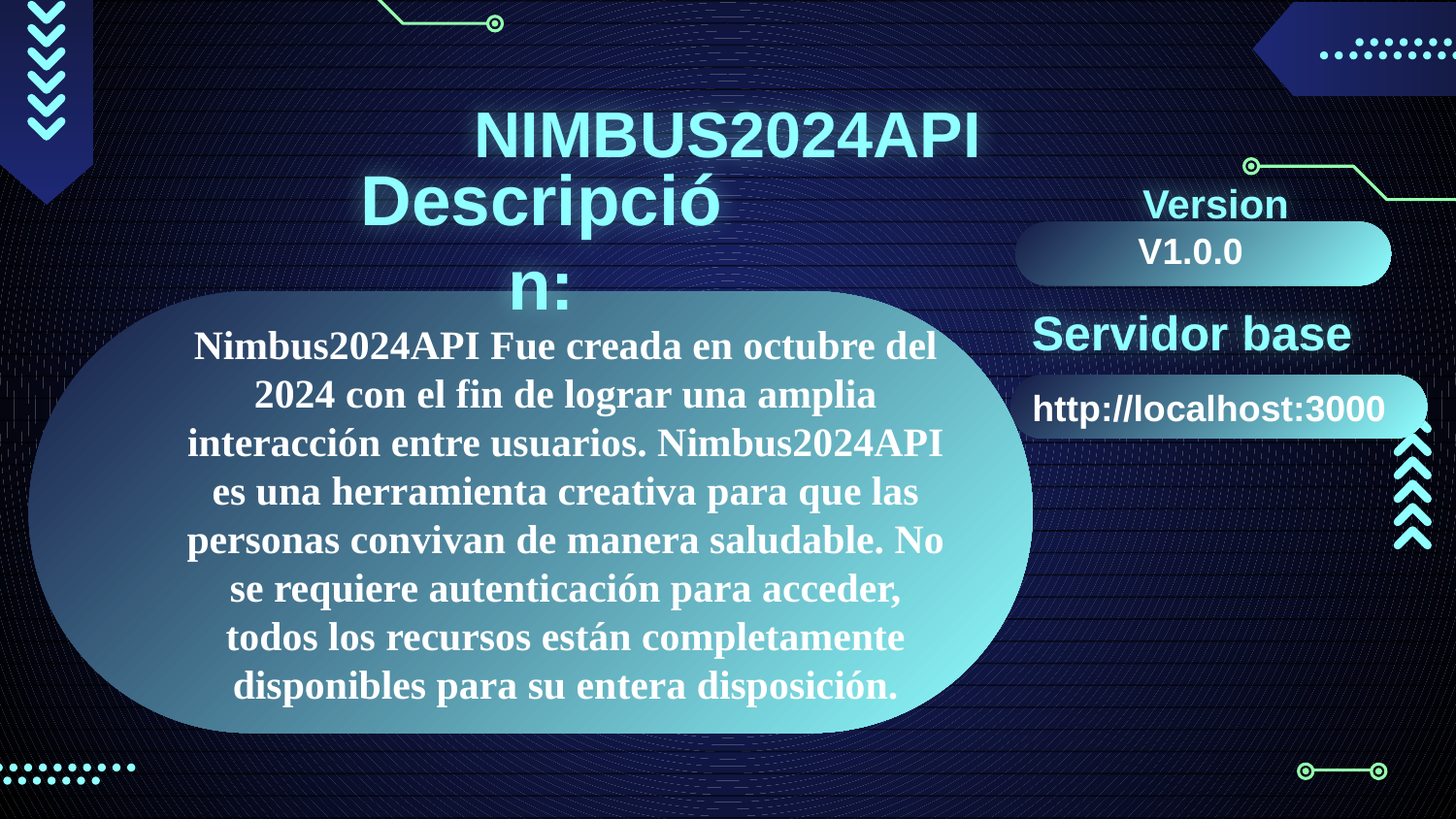

# NIMBUS2024API

Version
Descripción:

V1.0.0

Servidor base

http://localhost:3000
Nimbus2024API Fue creada en octubre del 2024 con el fin de lograr una amplia interacción entre usuarios. Nimbus2024API es una herramienta creativa para que las personas convivan de manera saludable. No se requiere autenticación para acceder, todos los recursos están completamente disponibles para su entera disposición.